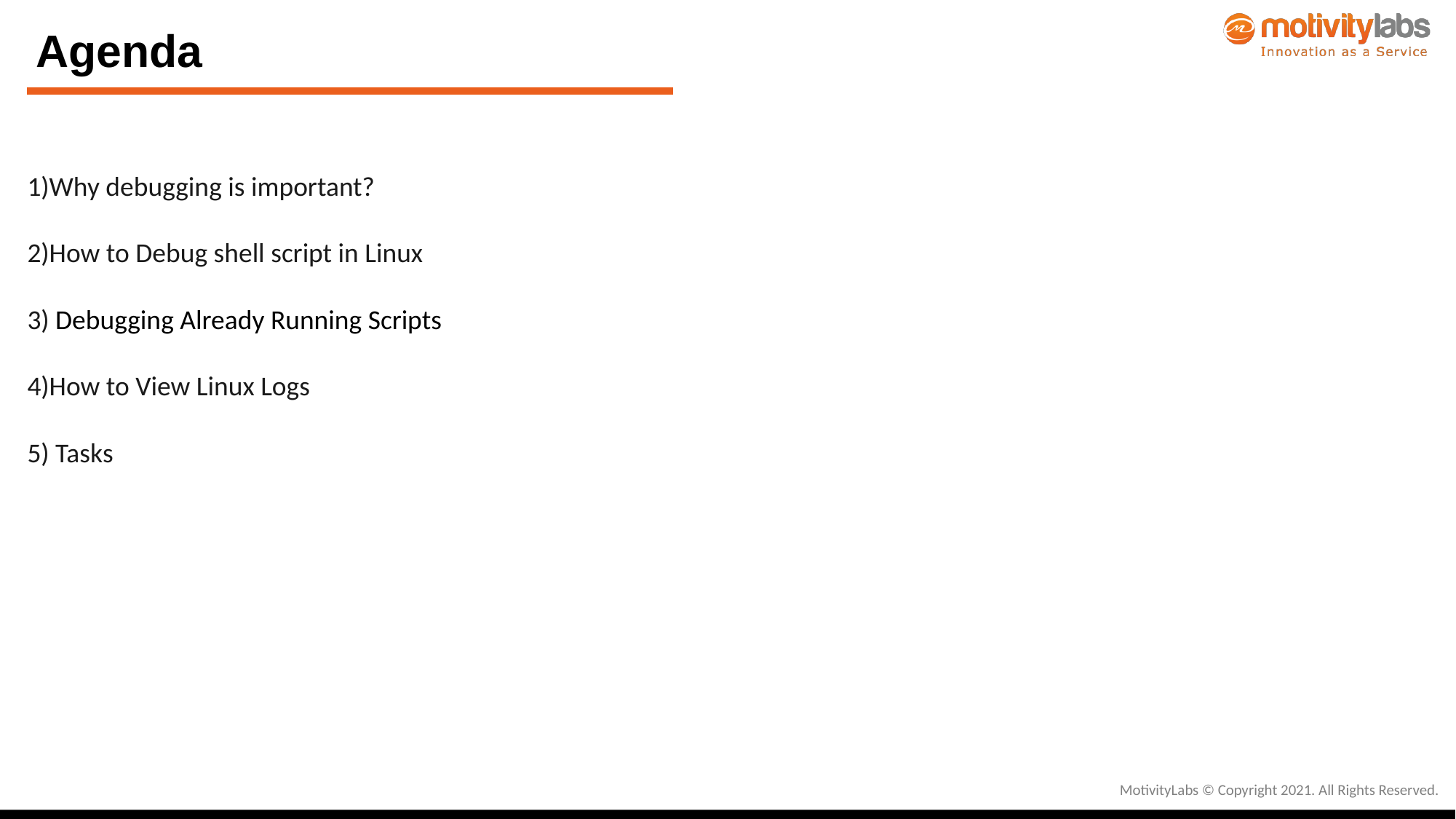

Agenda

1)Why debugging is important?
2)How to Debug shell script in Linux
3) Debugging Already Running Scripts
4)How to View Linux Logs
5) Tasks

MotivityLabs © Copyright 2021. All Rights Reserved.